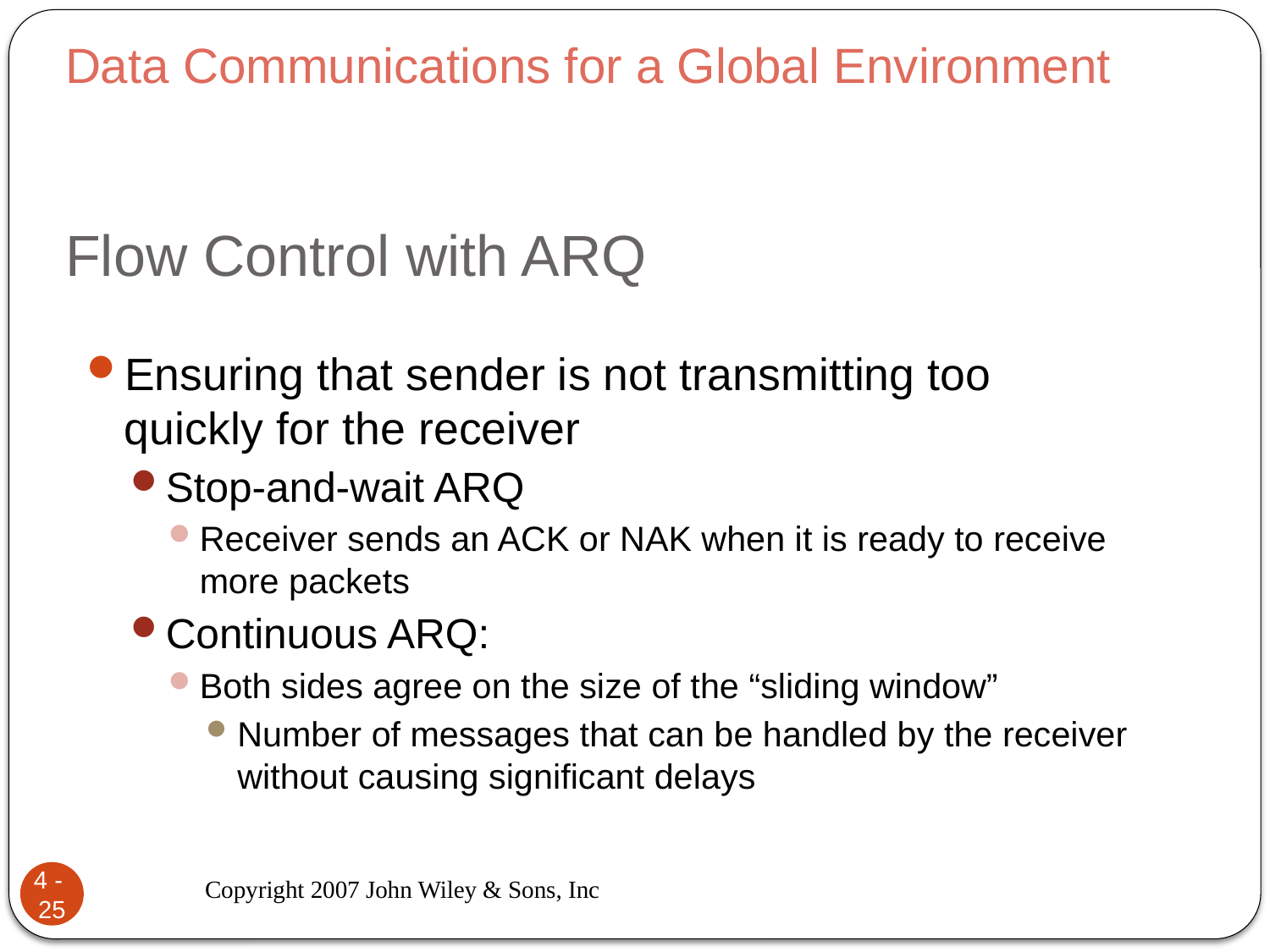

Data Communications for a Global Environment
# Flow Control with ARQ
Ensuring that sender is not transmitting too quickly for the receiver
Stop-and-wait ARQ
Receiver sends an ACK or NAK when it is ready to receive more packets
Continuous ARQ:
Both sides agree on the size of the “sliding window”
Number of messages that can be handled by the receiver without causing significant delays
Copyright 2007 John Wiley & Sons, Inc
4 - 25